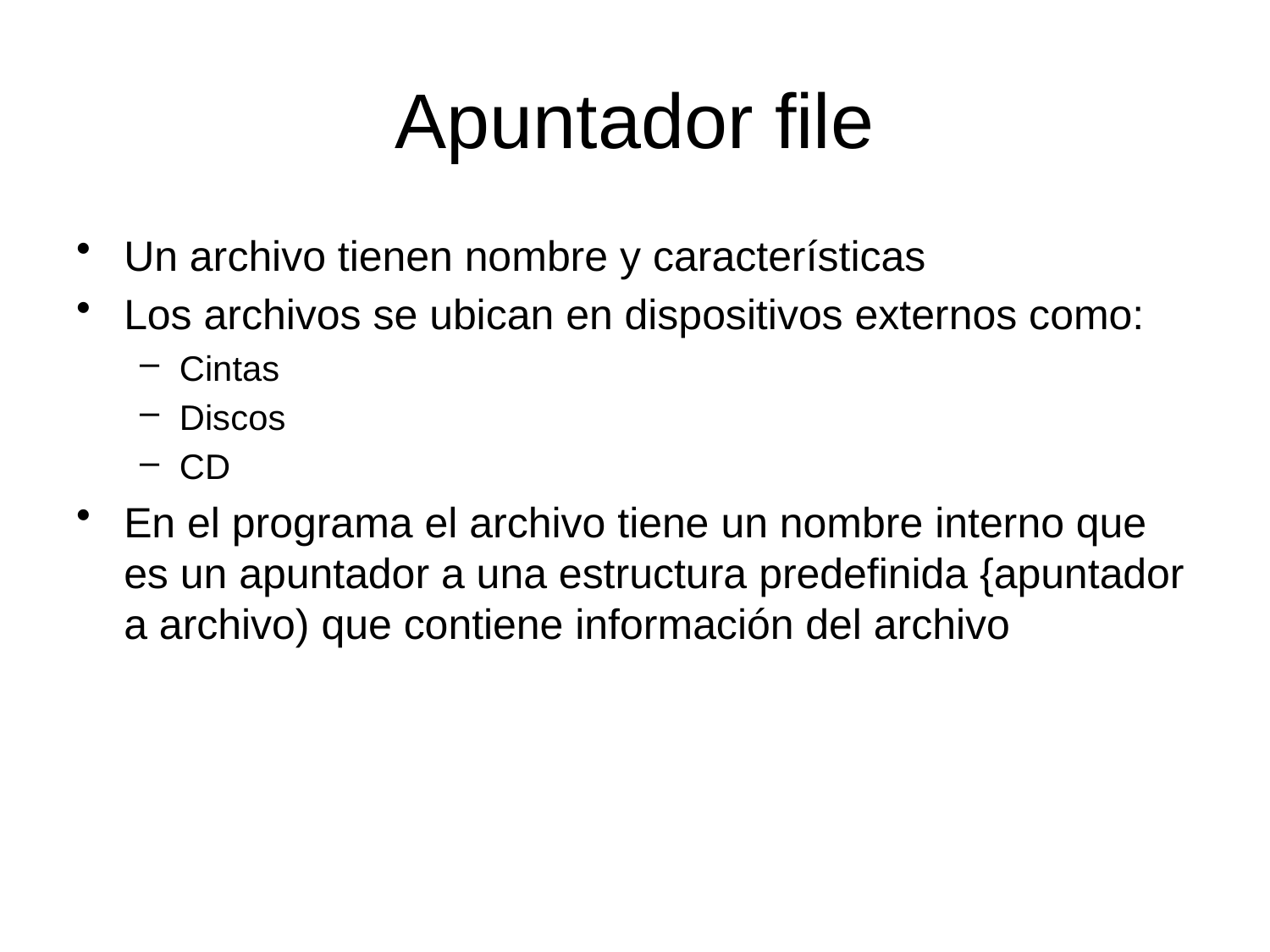

# Apuntador file
Un archivo tienen nombre y características
Los archivos se ubican en dispositivos externos como:
Cintas
Discos
CD
En el programa el archivo tiene un nombre interno que es un apuntador a una estructura predefinida {apuntador a archivo) que contiene información del archivo